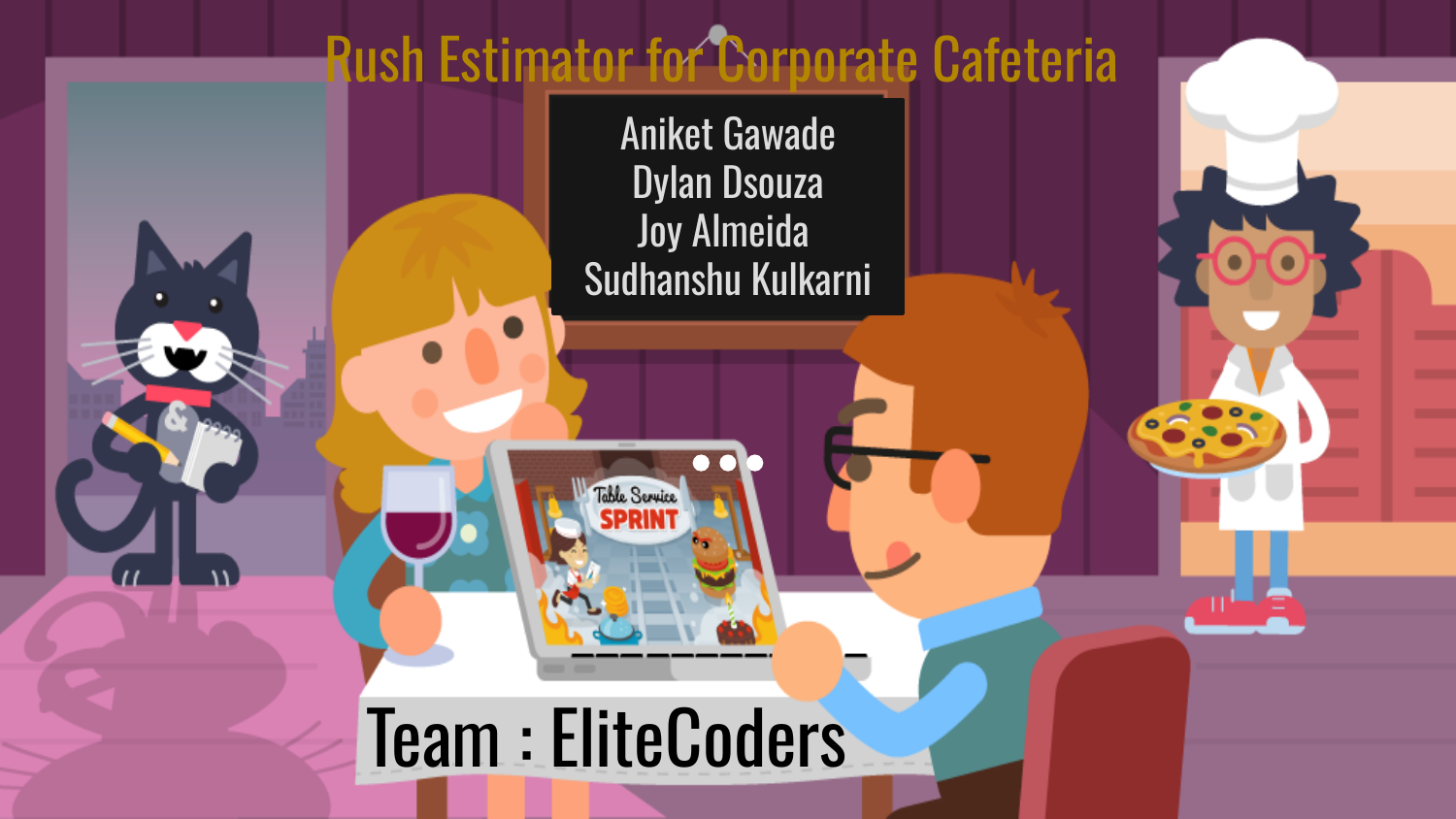

# Rush Estimator for Corporate Cafeteria
Aniket Gawade
 Dylan Dsouza
Joy Almeida
Sudhanshu Kulkarni

Team : EliteCoders